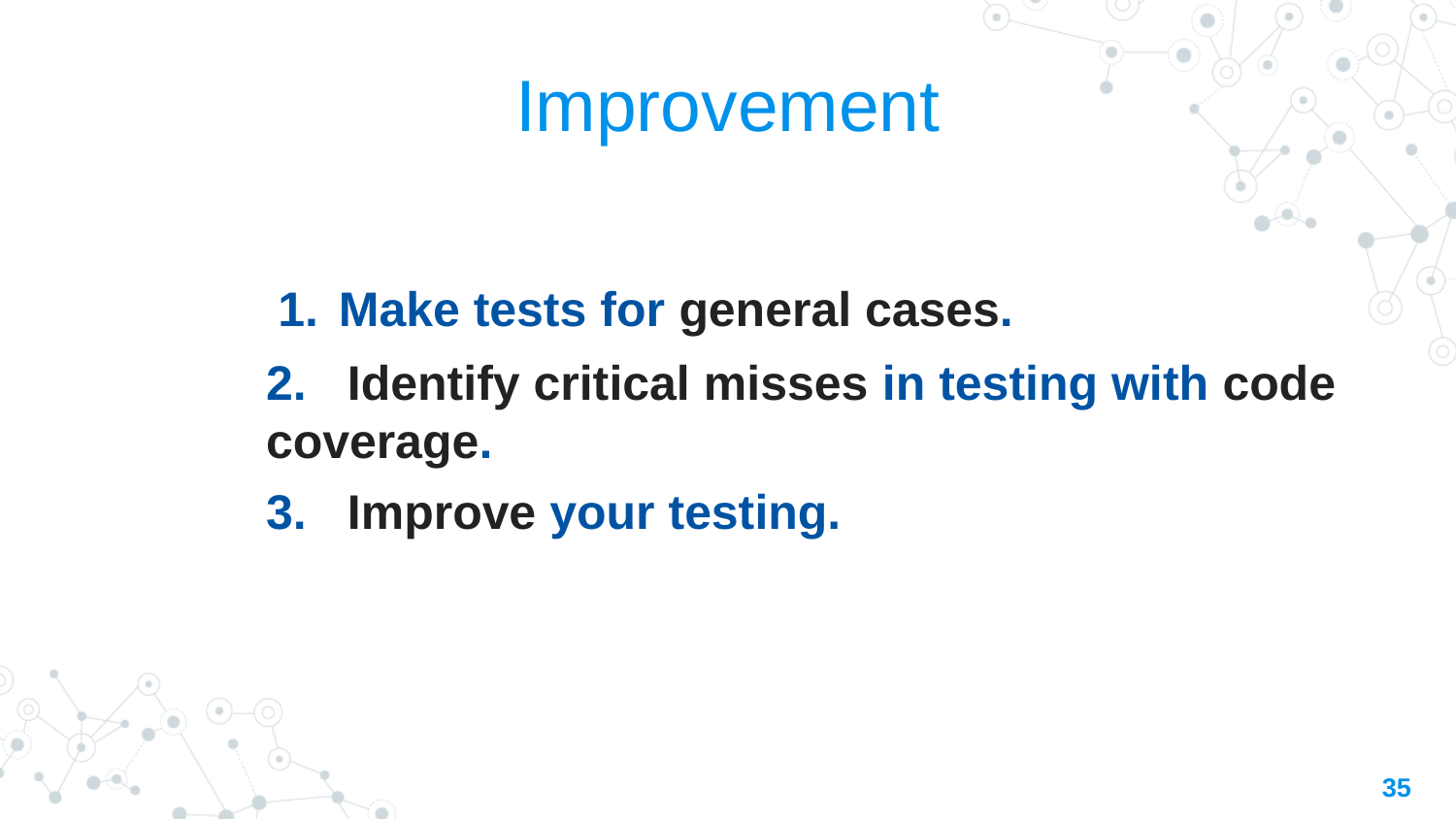

# Improvement
Make tests for general cases.
2.   Identify critical misses in testing with code coverage.
3.   Improve your testing.
35